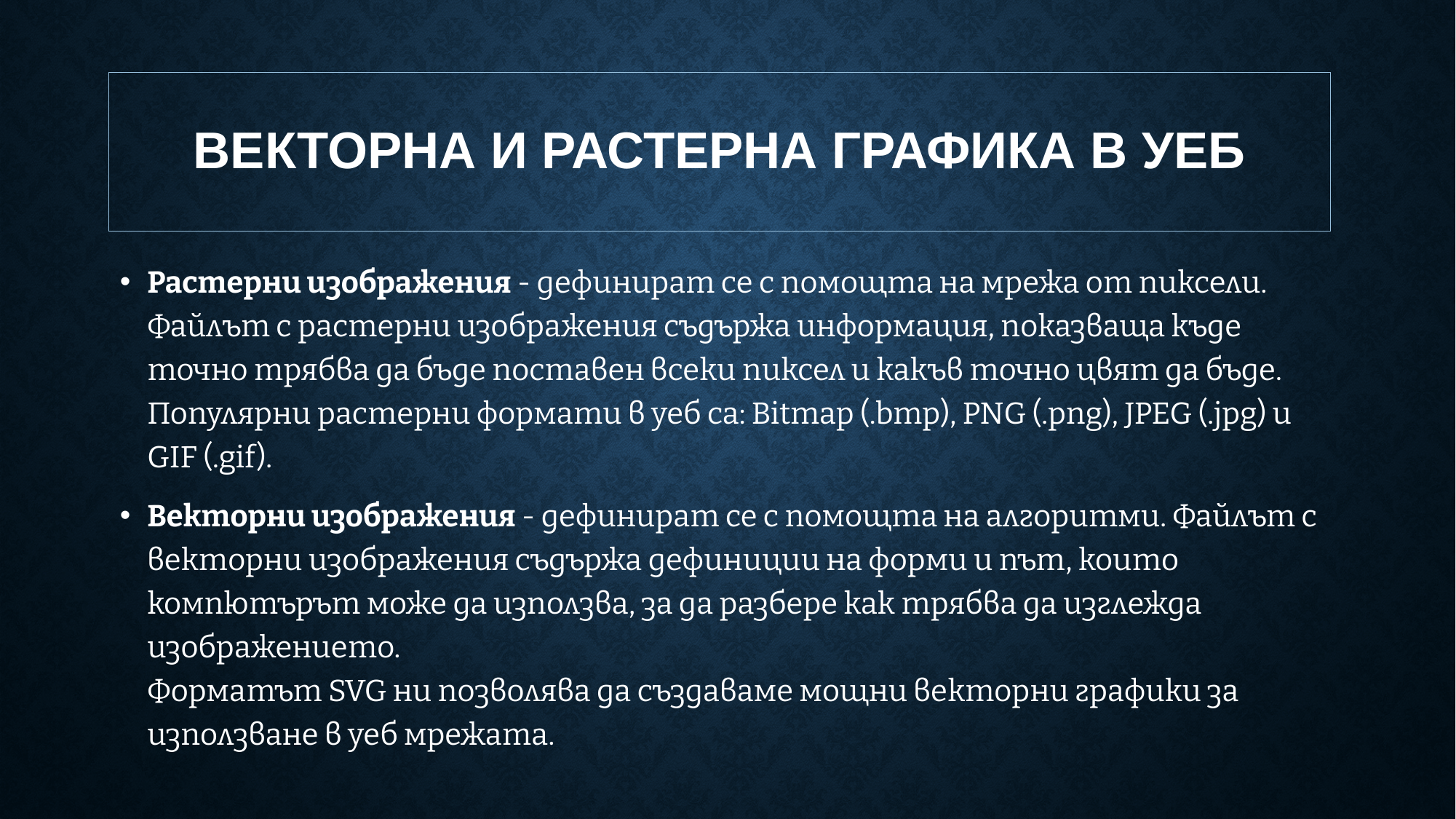

# Векторна и растерна графика в уеб
Растерни изображения - дефинират се с помощта на мрежа от пиксели. Файлът с растерни изображения съдържа информация, показваща къде точно трябва да бъде поставен всеки пиксел и какъв точно цвят да бъде. Популярни растерни формати в уеб са: Bitmap (.bmp), PNG (.png), JPEG (.jpg) и GIF (.gif).
Векторни изображения - дефинират се с помощта на алгоритми. Файлът с векторни изображения съдържа дефиниции на форми и път, които компютърът може да използва, за да разбере как трябва да изглежда изображението.
Форматът SVG ни позволява да създаваме мощни векторни графики за използване в уеб мрежата.